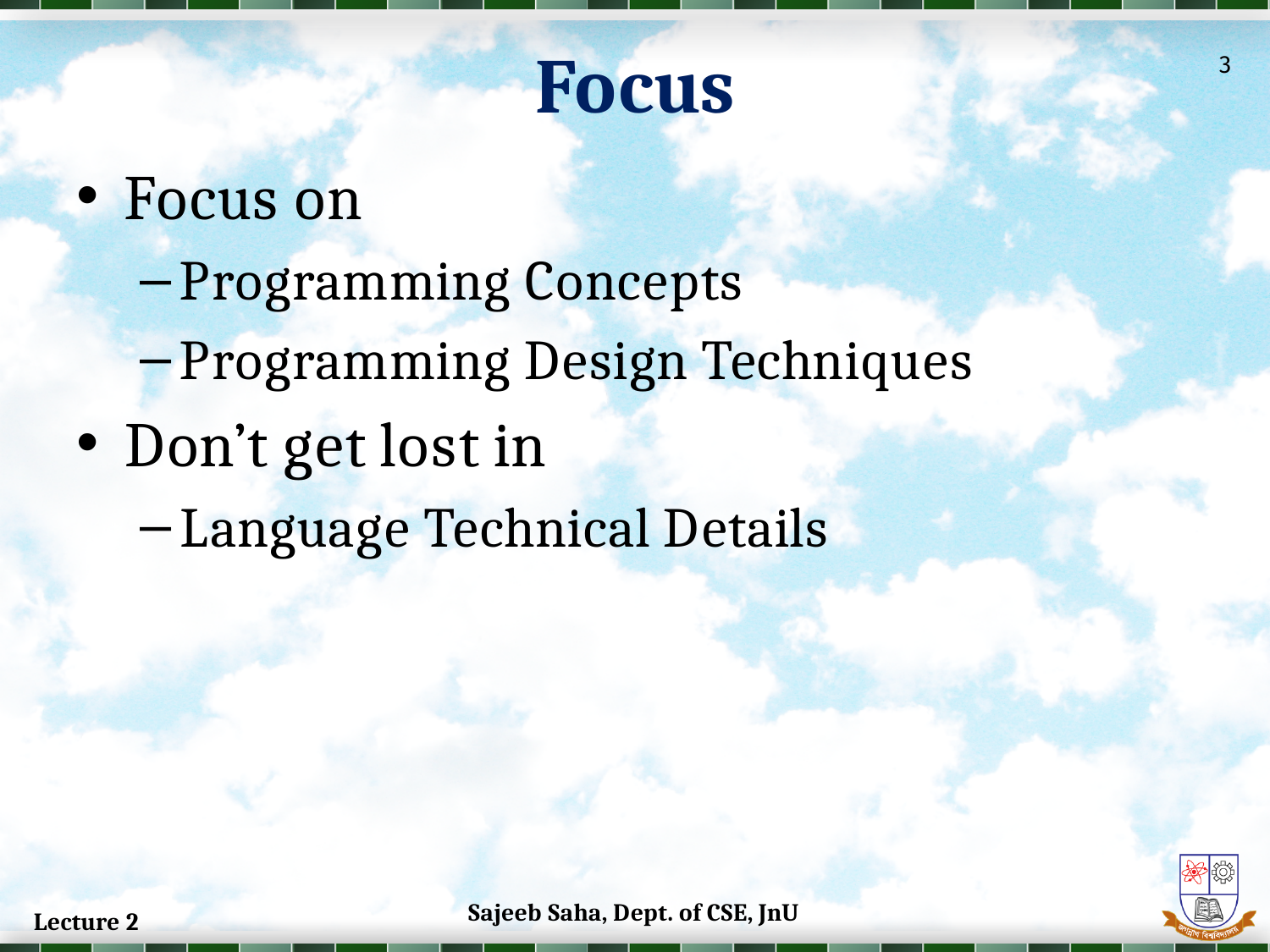

Focus
3
Focus on
Programming Concepts
Programming Design Techniques
Don’t get lost in
Language Technical Details
Sajeeb Saha, Dept. of CSE, JnU